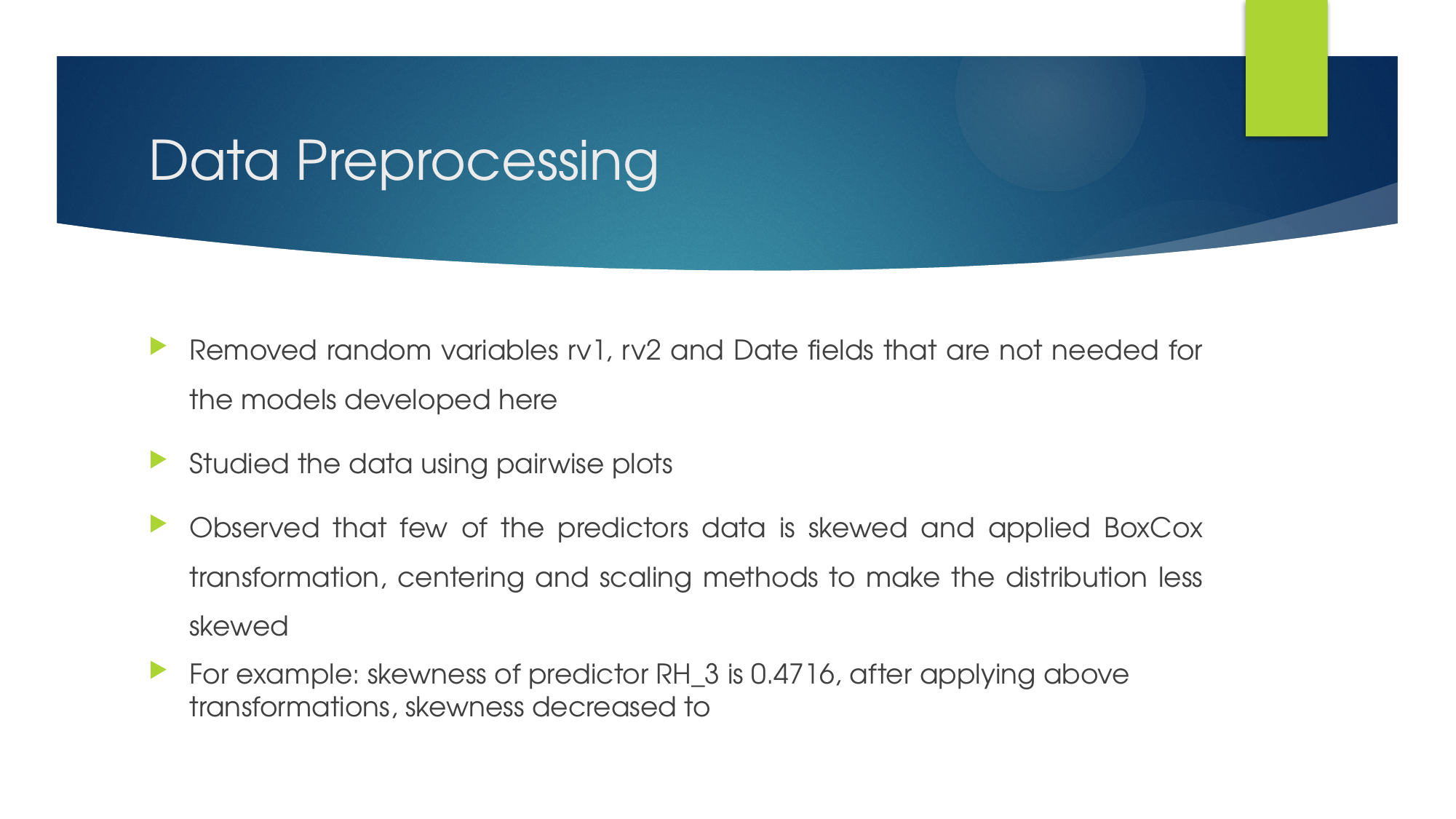

# Data Preprocessing
Removed random variables rv1, rv2 and Date fields that are not needed for the models developed here
Studied the data using pairwise plots
Observed that few of the predictors data is skewed and applied BoxCox transformation, centering and scaling methods to make the distribution less skewed
For example: skewness of predictor RH_3 is 0.4716, after applying above transformations, skewness decreased to